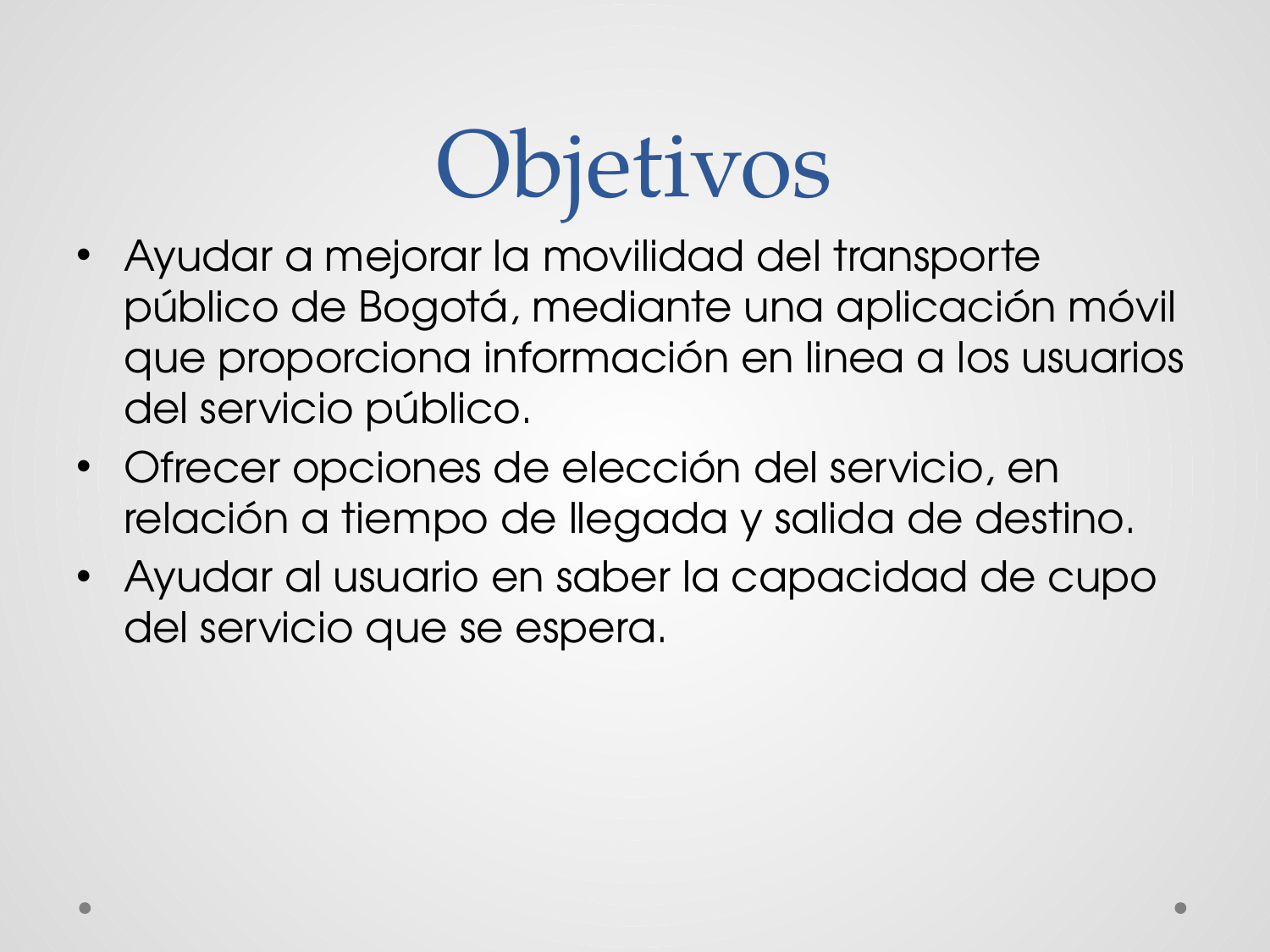

# Objetivos
Ayudar a mejorar la movilidad del transporte público de Bogotá, mediante una aplicación móvil que proporciona información en linea a los usuarios del servicio público.
Ofrecer opciones de elección del servicio, en relación a tiempo de llegada y salida de destino.
Ayudar al usuario en saber la capacidad de cupo del servicio que se espera.